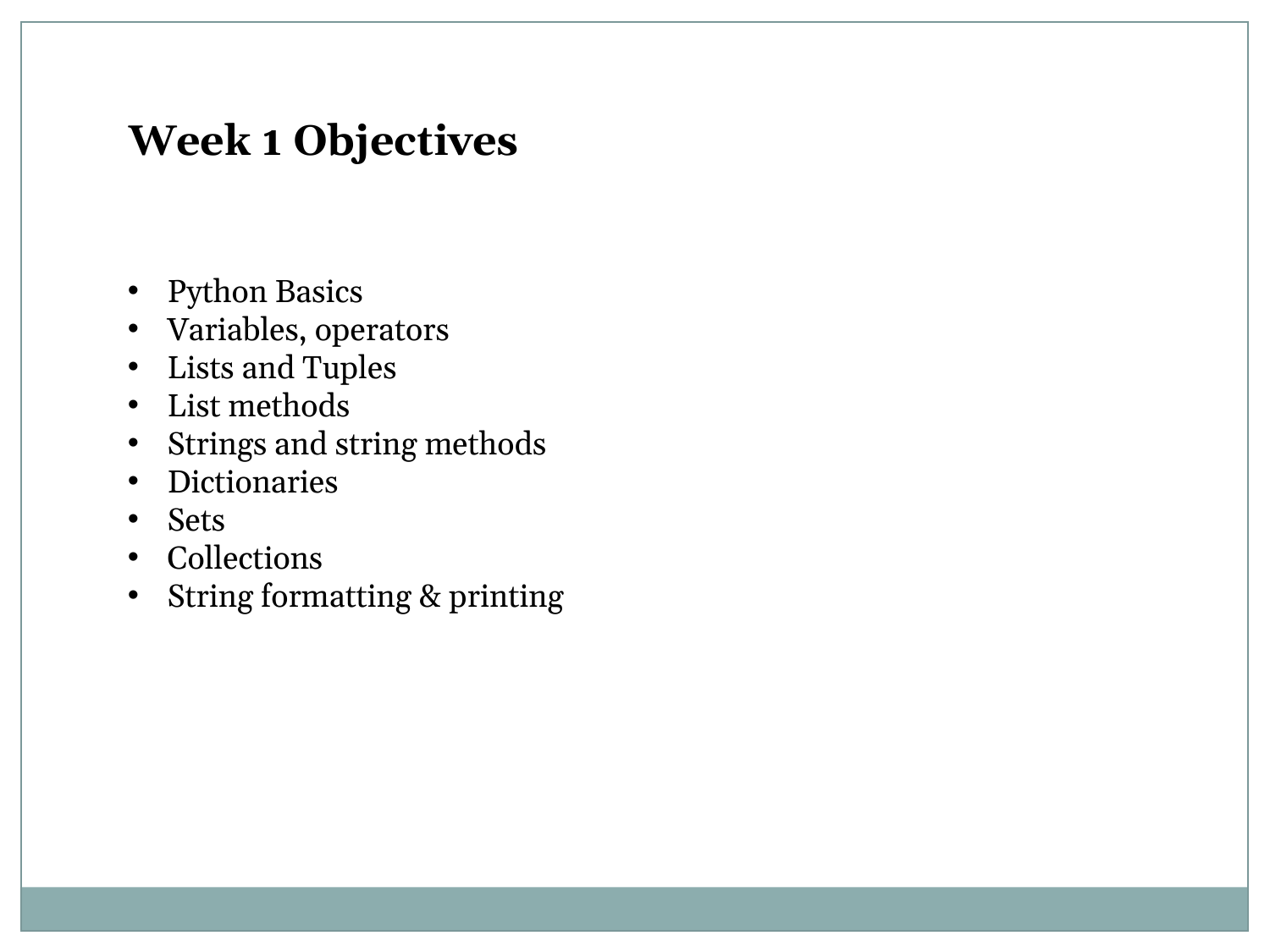

Week 1 Objectives
Python Basics
Variables, operators
Lists and Tuples
List methods
Strings and string methods
Dictionaries
Sets
Collections
String formatting & printing